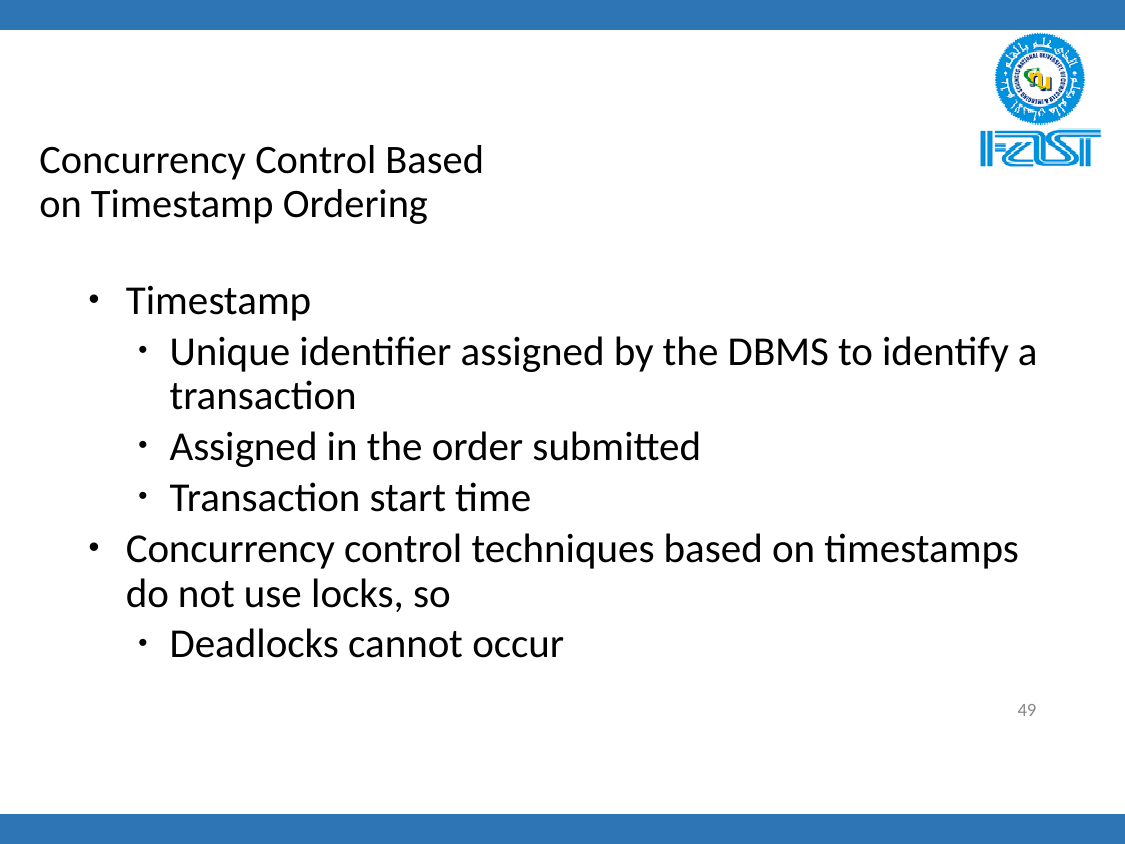

# Concurrency Control Based on Timestamp Ordering
Timestamp
Unique identifier assigned by the DBMS to identify a transaction
Assigned in the order submitted
Transaction start time
Concurrency control techniques based on timestamps do not use locks, so
Deadlocks cannot occur
49